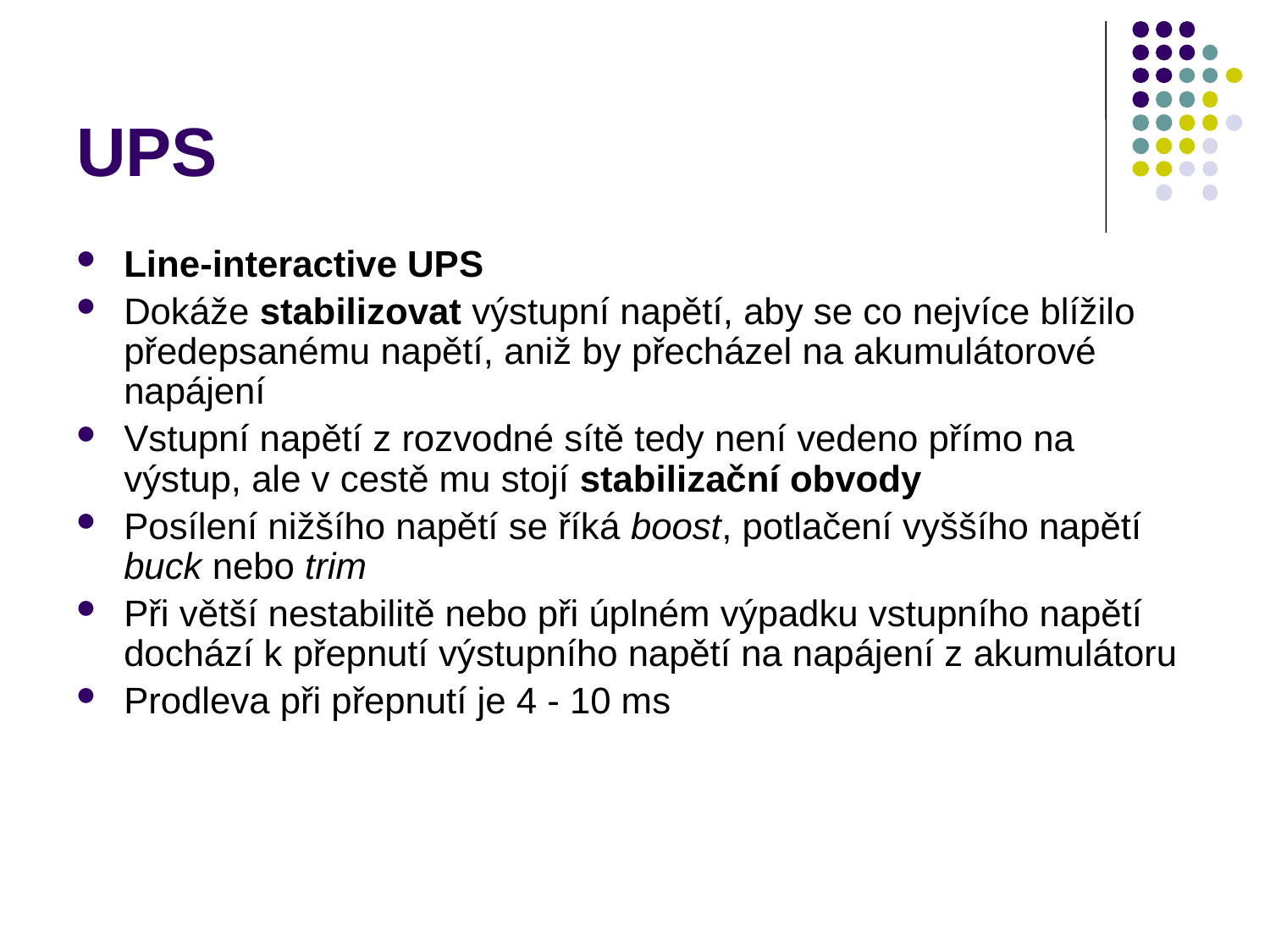

# UPS
Line-interactive UPS
Dokáže stabilizovat výstupní napětí, aby se co nejvíce blížilo předepsanému napětí, aniž by přecházel na akumulátorové napájení
Vstupní napětí z rozvodné sítě tedy není vedeno přímo na výstup, ale v cestě mu stojí stabilizační obvody
Posílení nižšího napětí se říká boost, potlačení vyššího napětí buck nebo trim
Při větší nestabilitě nebo při úplném výpadku vstupního napětí dochází k přepnutí výstupního napětí na napájení z akumulátoru
Prodleva při přepnutí je 4 - 10 ms